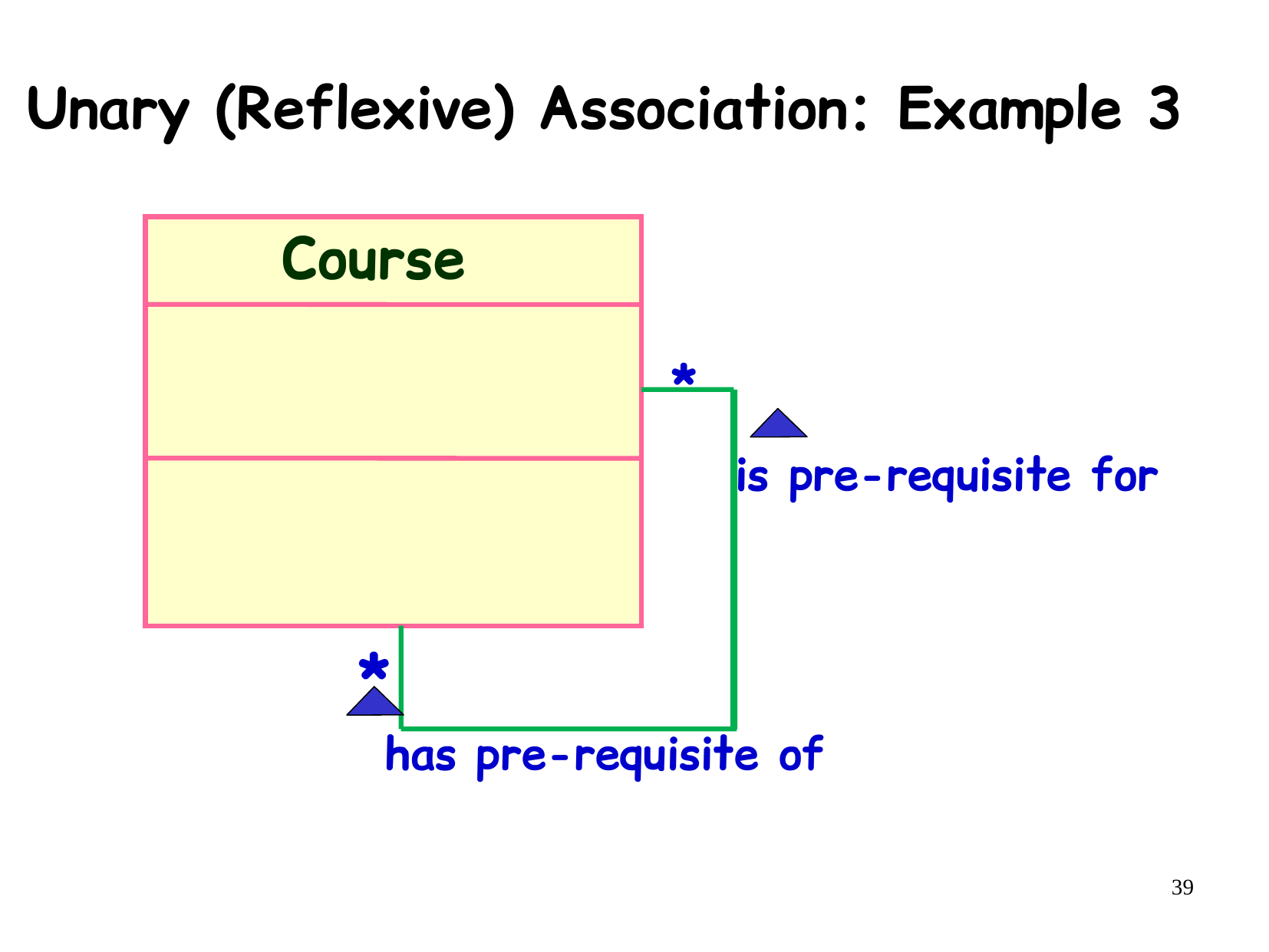

Unary (Reflexive) Association: Example 3

Course

*

is pre-requisite for

*

has pre-requisite of